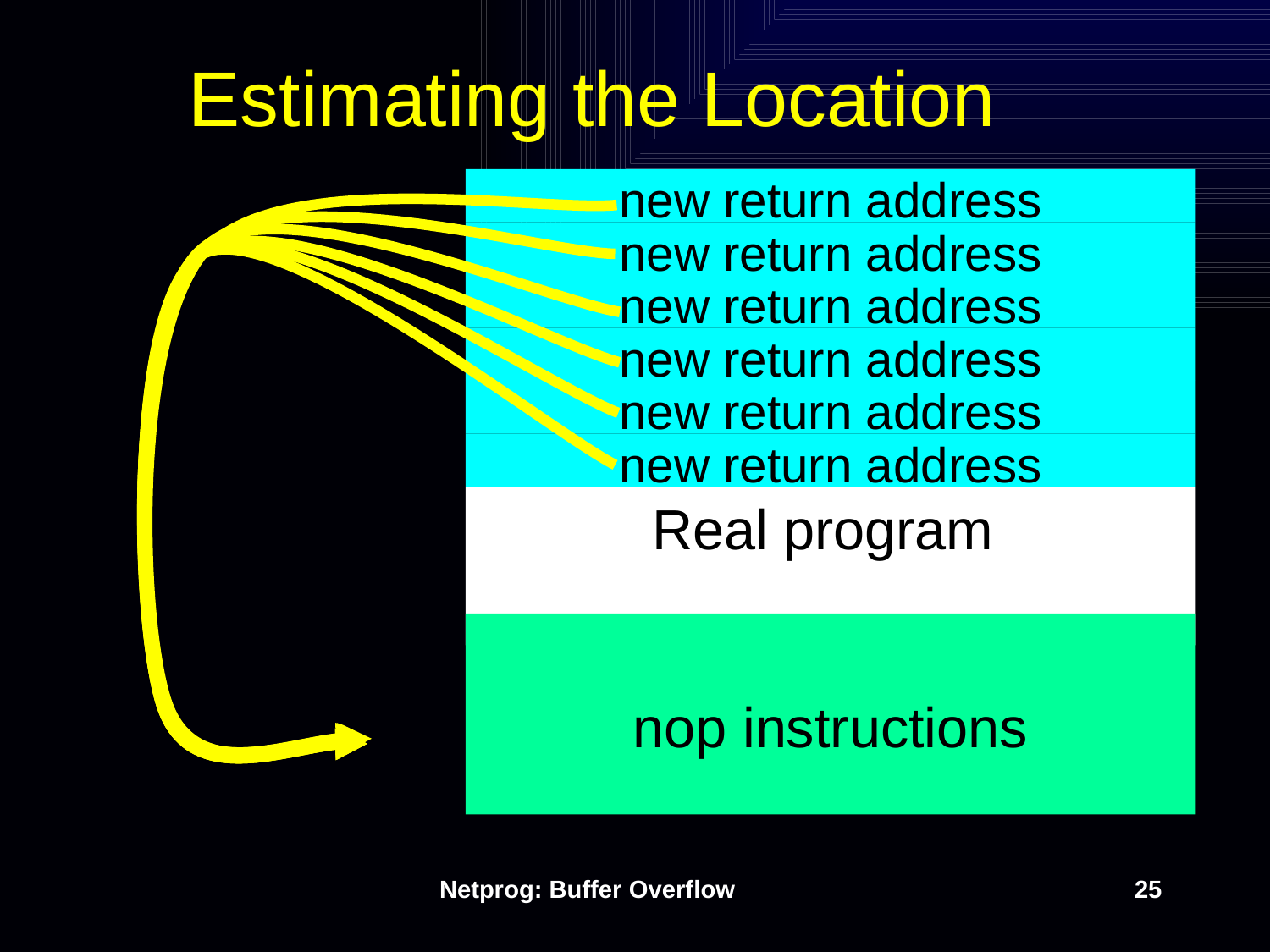

# Estimating the Location

new return address

new return address
new return address
new return address
new return address
new return address
Real program

nop instructions
Netprog: Buffer Overflow
25